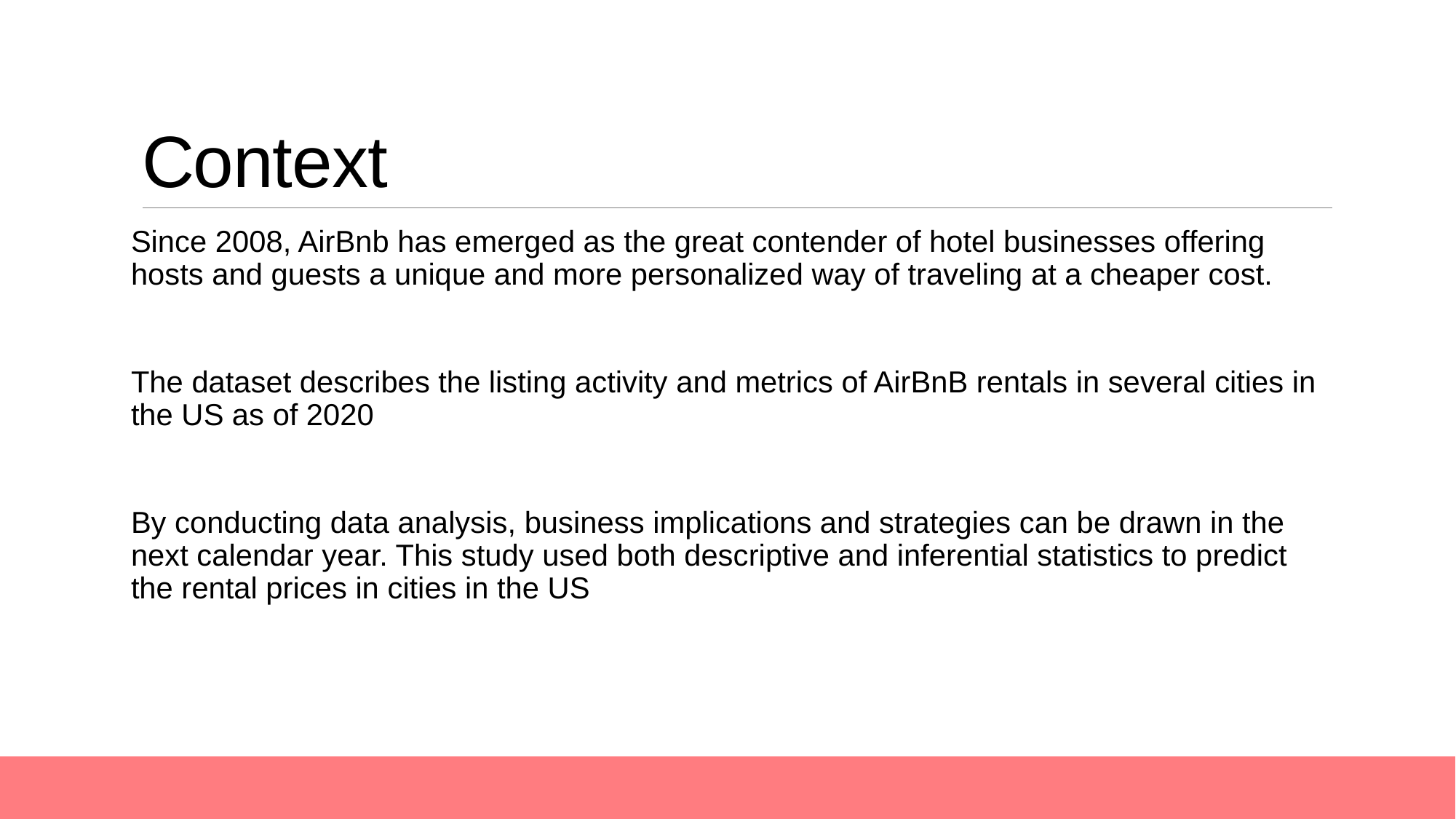

# Context
Since 2008, AirBnb has emerged as the great contender of hotel businesses offering hosts and guests a unique and more personalized way of traveling at a cheaper cost.

The dataset describes the listing activity and metrics of AirBnB rentals in several cities in the US as of 2020

By conducting data analysis, business implications and strategies can be drawn in the next calendar year. This study used both descriptive and inferential statistics to predict the rental prices in cities in the US